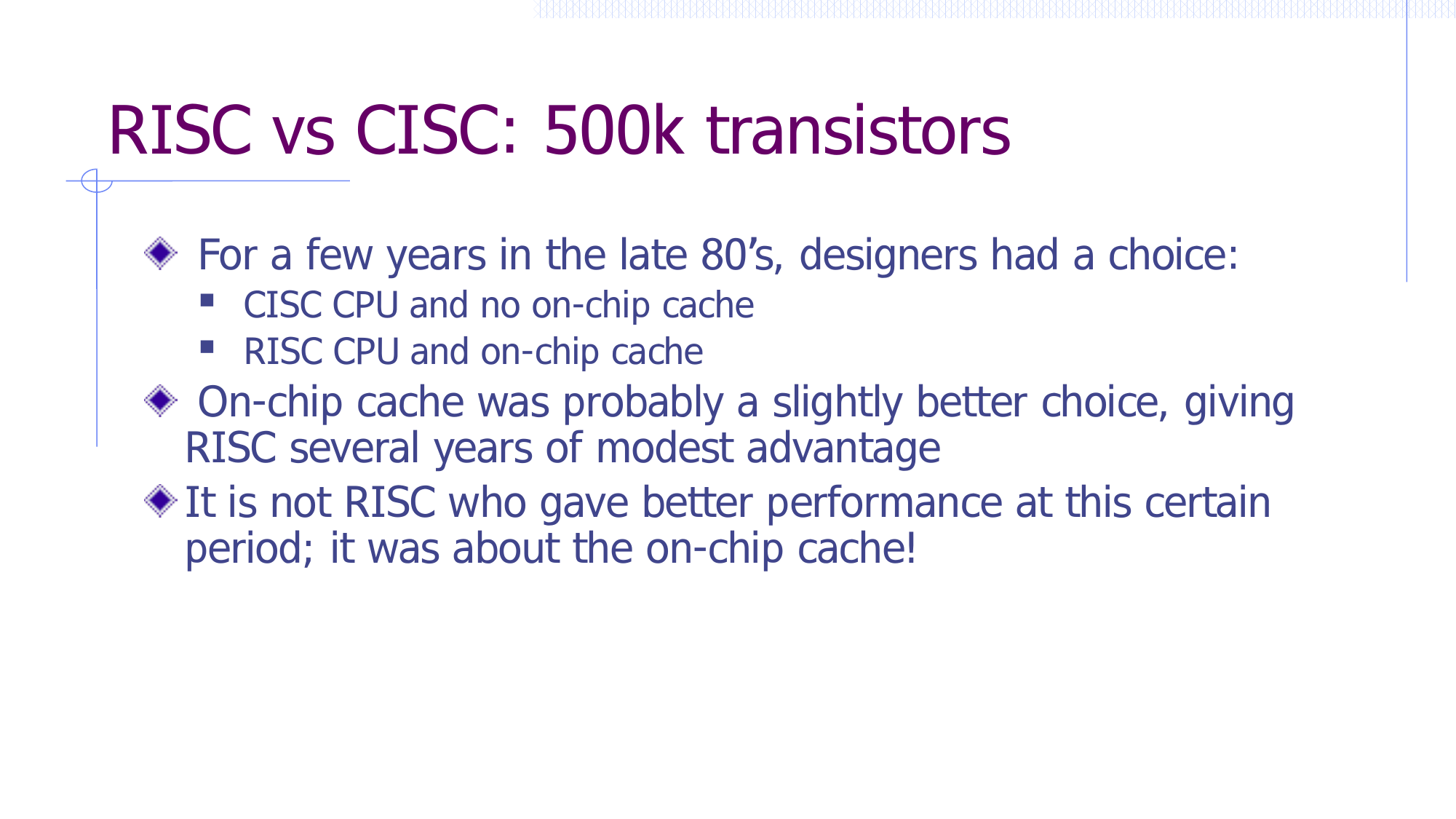

# RISC vs CISC: 500k transistors
 For a few years in the late 80’s, designers had a choice:
 CISC CPU and no on-chip cache
 RISC CPU and on-chip cache
 On-chip cache was probably a slightly better choice, giving RISC several years of modest advantage
It is not RISC who gave better performance at this certain period; it was about the on-chip cache!